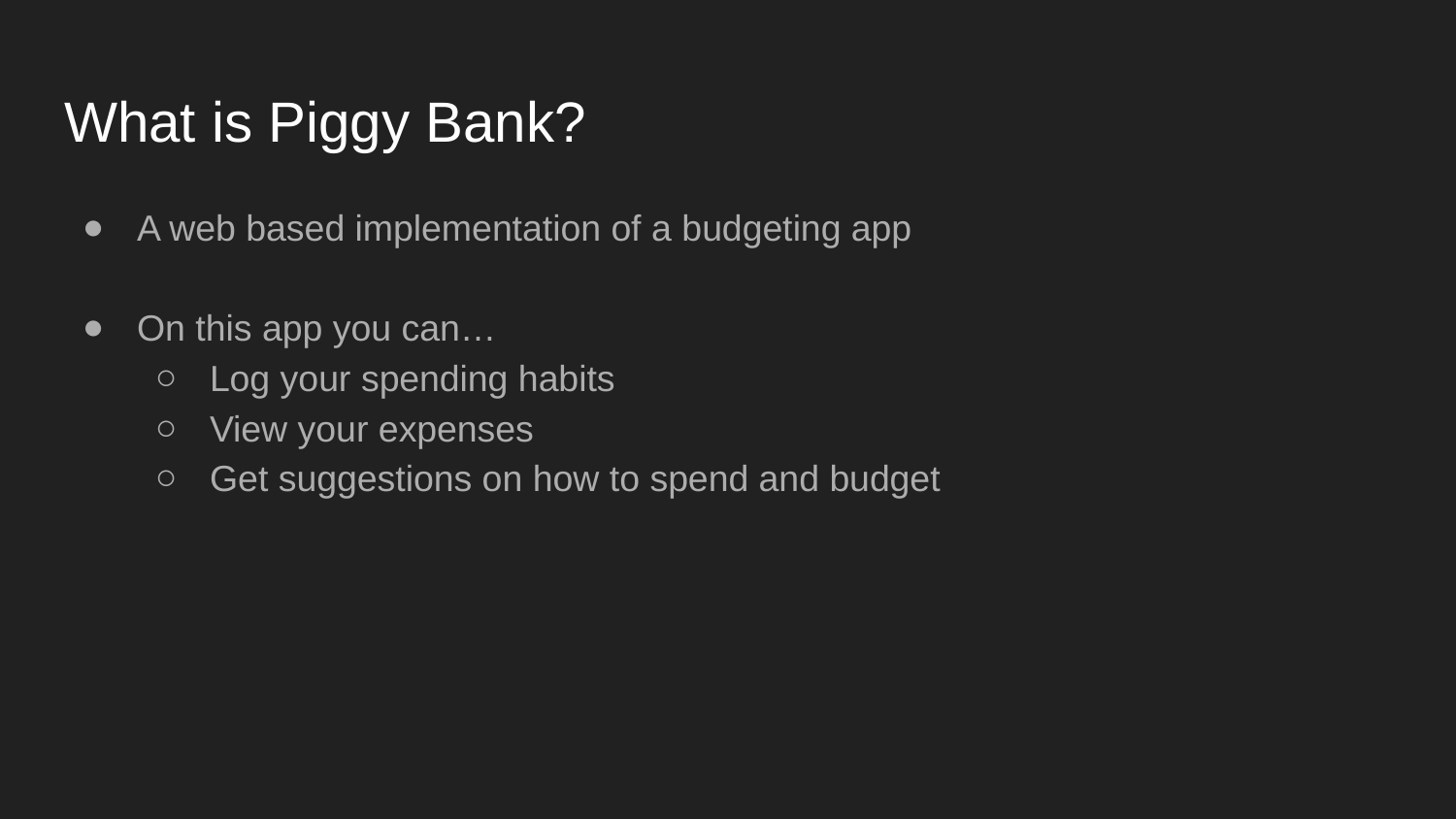

# What is Piggy Bank?
A web based implementation of a budgeting app

On this app you can…
Log your spending habits
View your expenses
Get suggestions on how to spend and budget